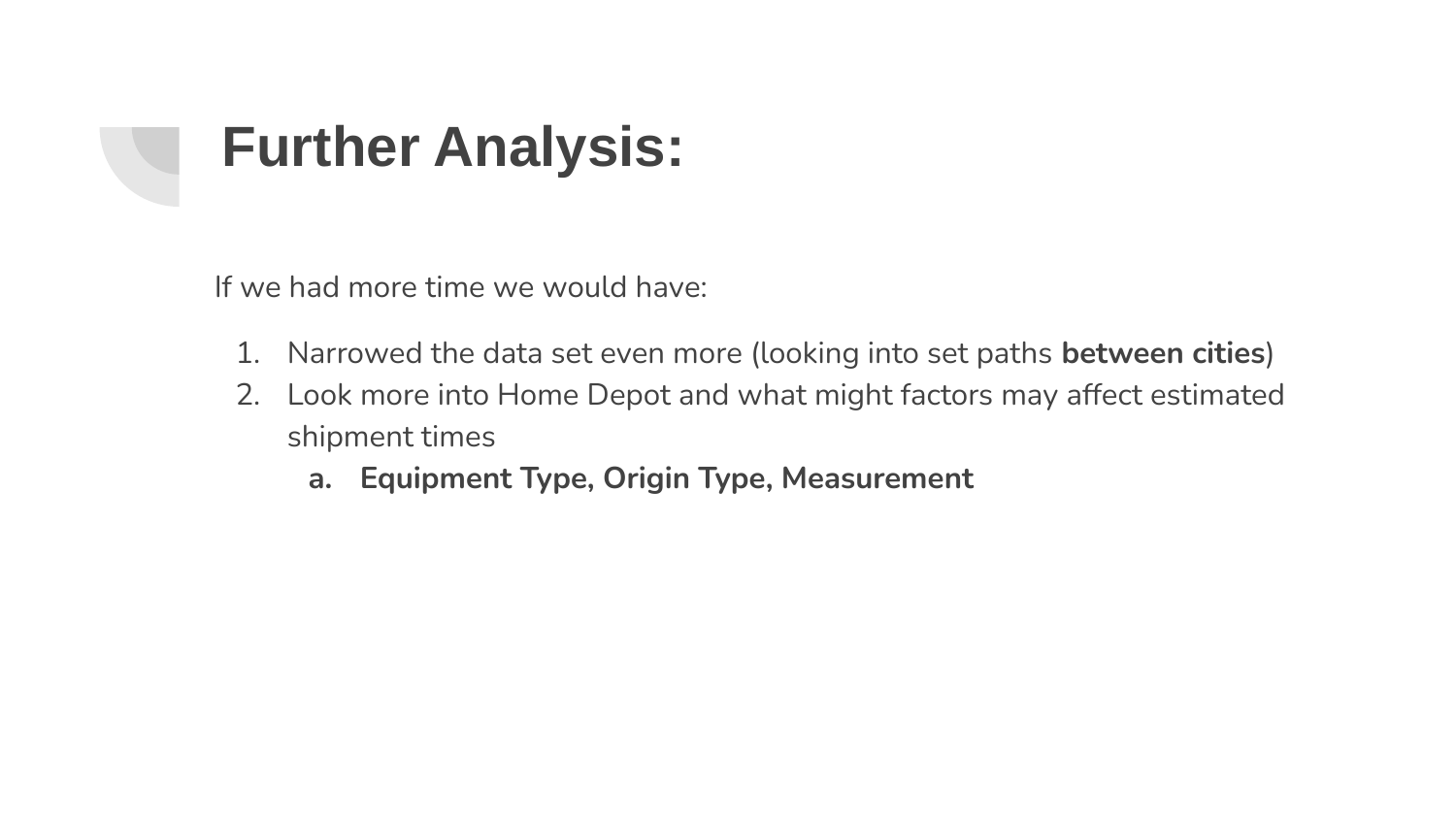

# Further Analysis:
If we had more time we would have:
Narrowed the data set even more (looking into set paths between cities)
Look more into Home Depot and what might factors may affect estimated shipment times
Equipment Type, Origin Type, Measurement